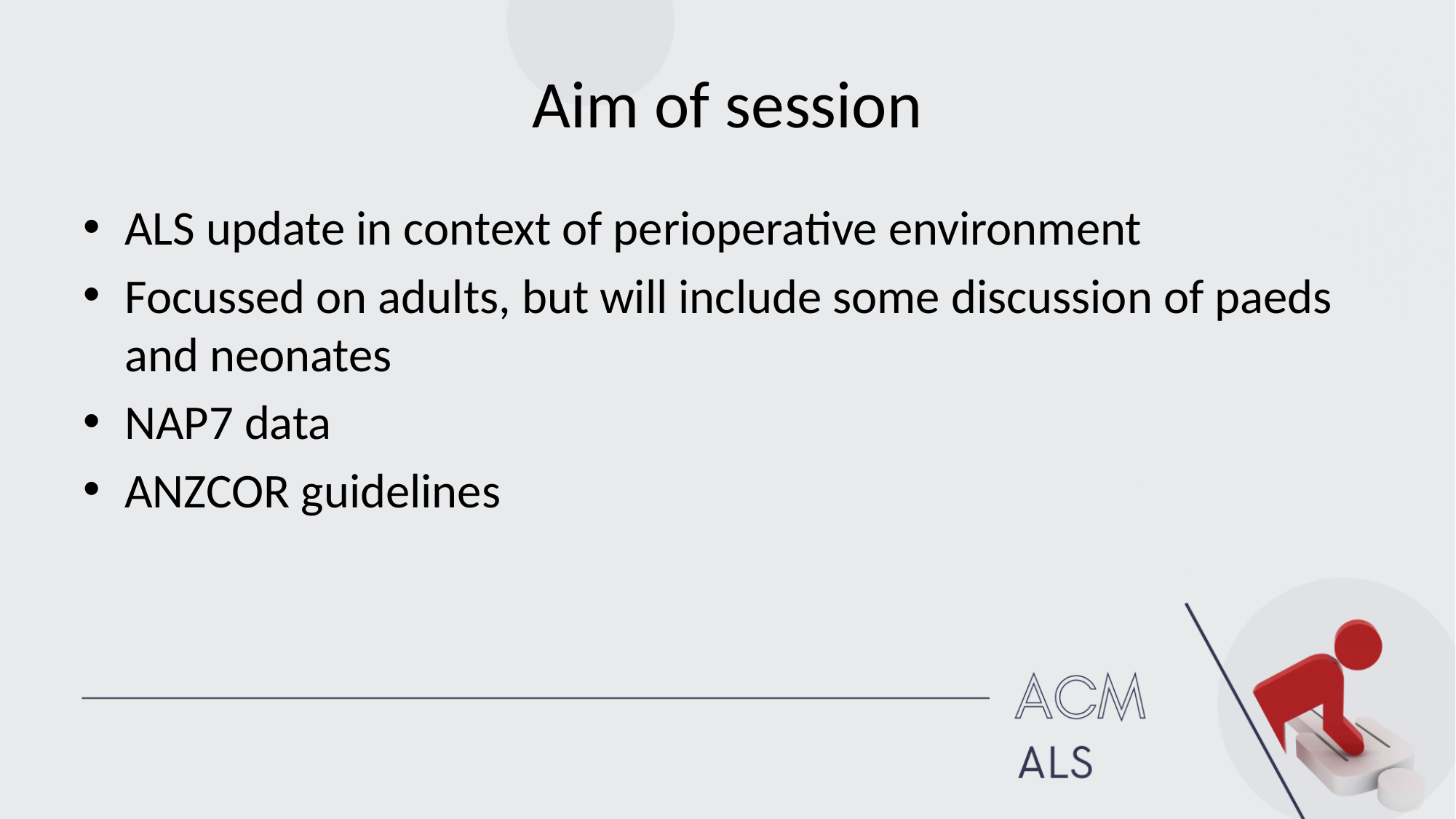

# Aim of session
ALS update in context of perioperative environment
Focussed on adults, but will include some discussion of paeds and neonates
NAP7 data
ANZCOR guidelines